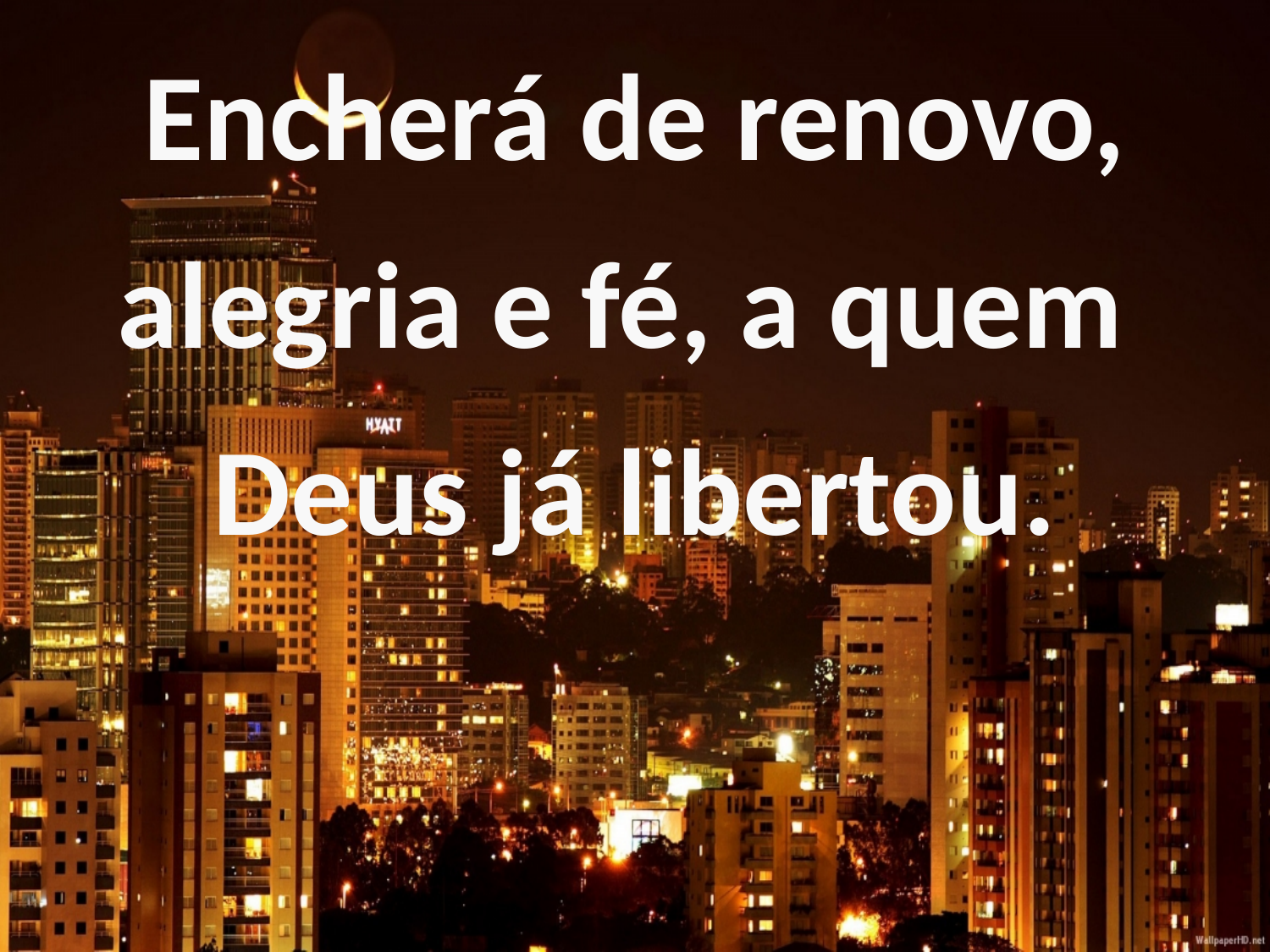

Encherá de renovo,
alegria e fé, a quem
Deus já libertou.